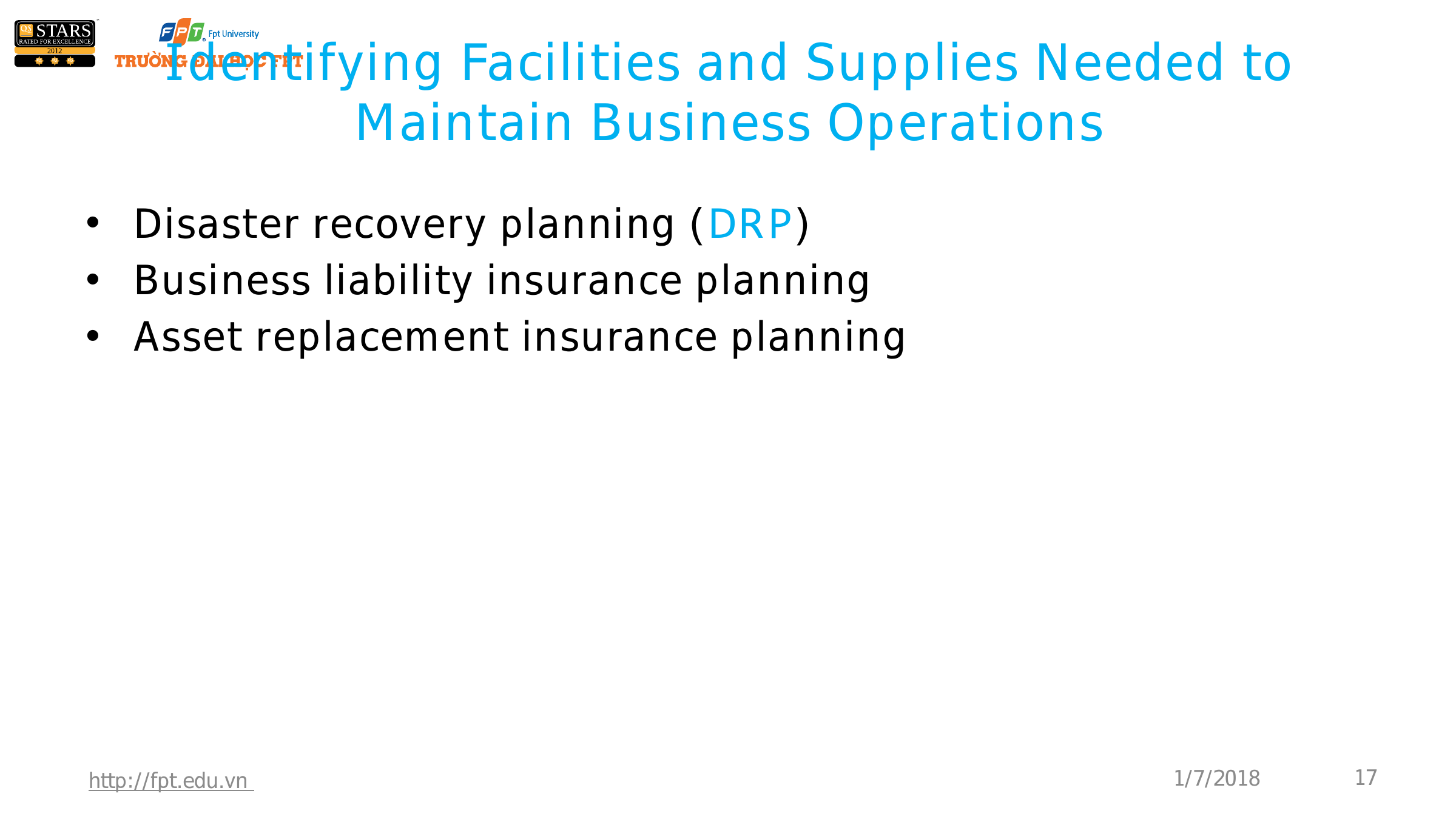

# Identifying Facilities and Supplies Needed to Maintain Business Operations
Disaster recovery planning (DRP)
Business liability insurance planning
Asset replacement insurance planning
http://fpt.edu.vn
1/7/2018
17